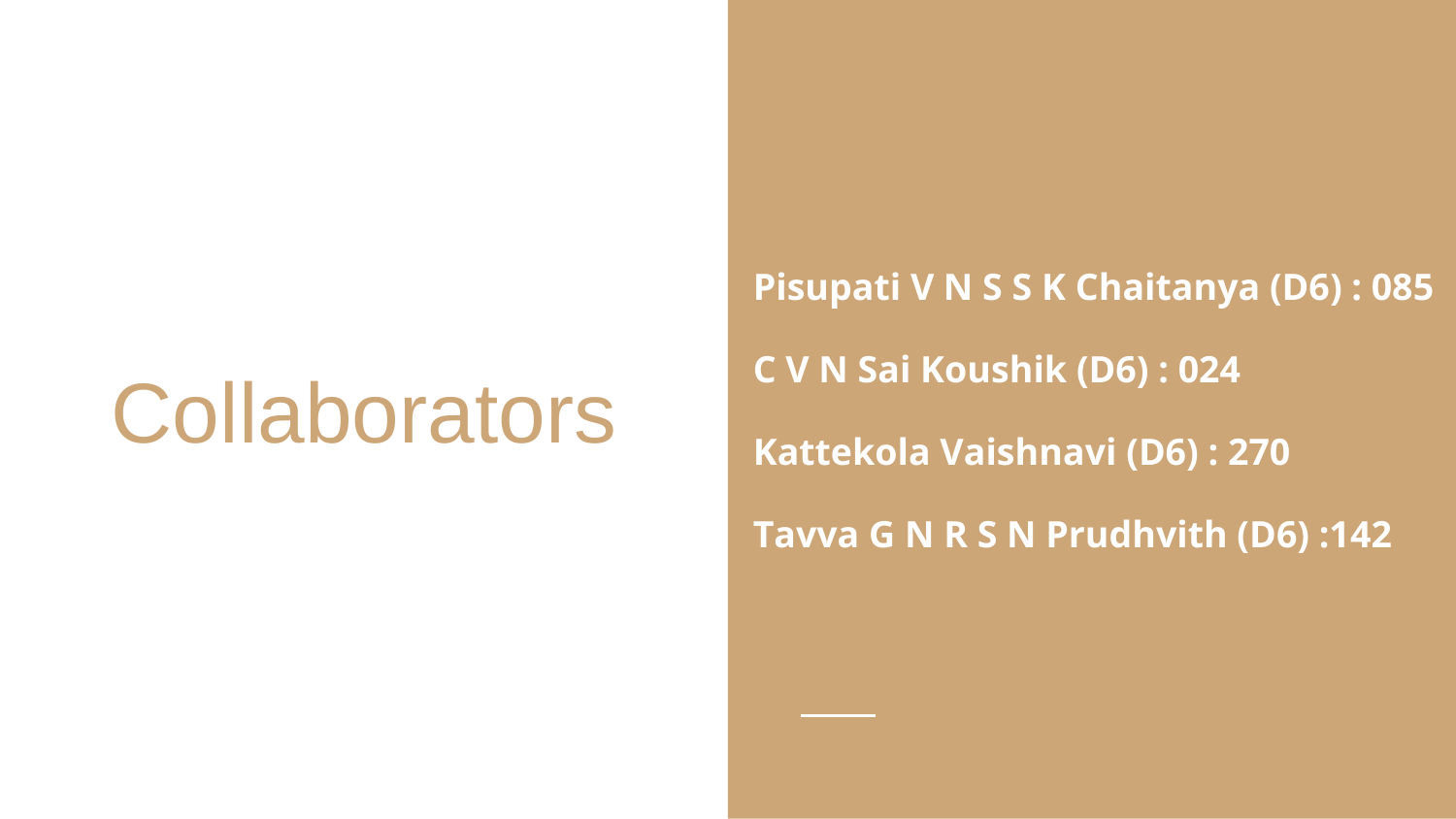

Pisupati V N S S K Chaitanya (D6) : 085
C V N Sai Koushik (D6) : 024
Kattekola Vaishnavi (D6) : 270
Tavva G N R S N Prudhvith (D6) :142

# Collaborators